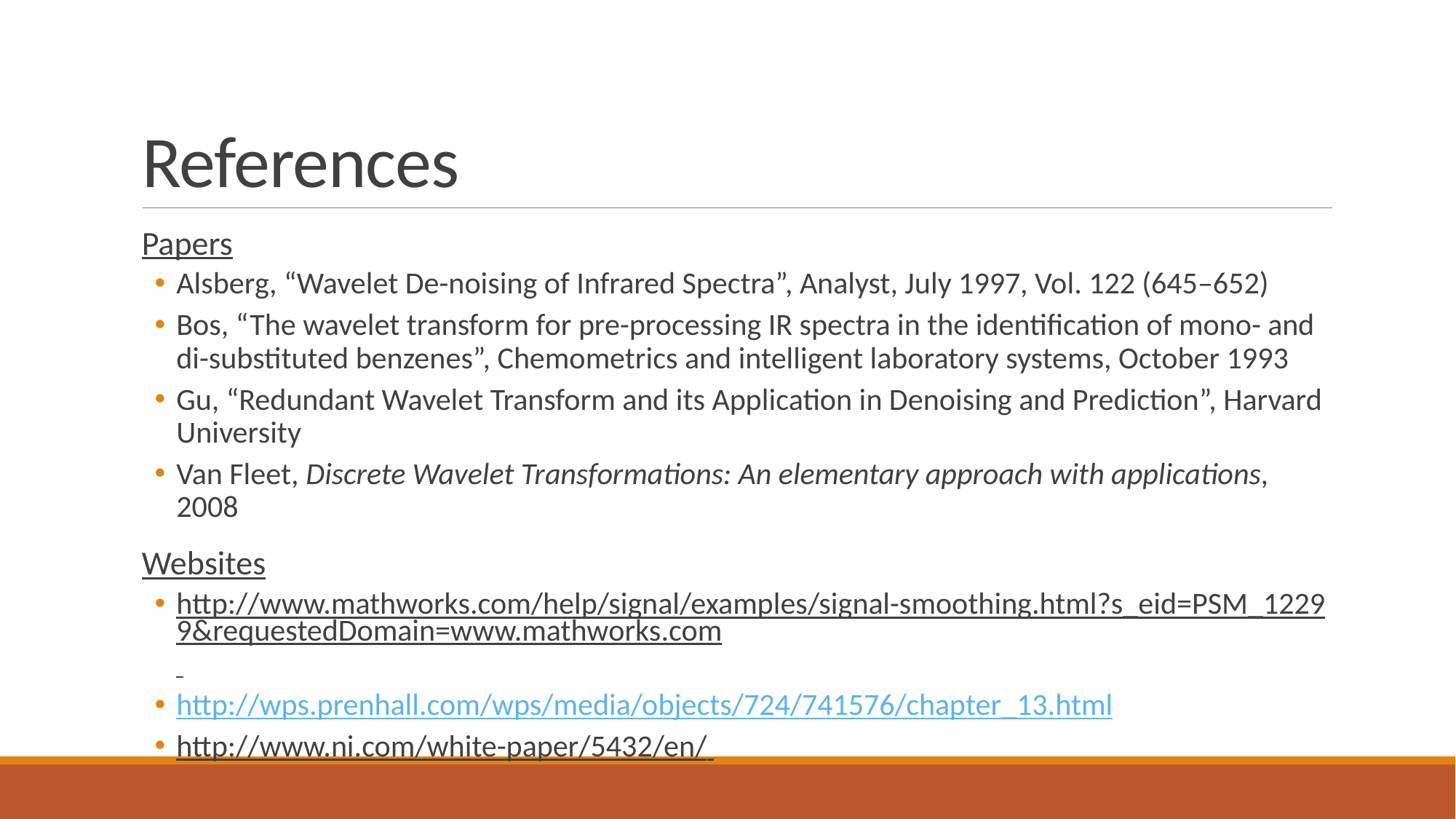

# References
Papers
Alsberg, “Wavelet De-noising of Infrared Spectra”, Analyst, July 1997, Vol. 122 (645–652)
Bos, “The wavelet transform for pre-processing IR spectra in the identification of mono- and di-substituted benzenes”, Chemometrics and intelligent laboratory systems, October 1993
Gu, “Redundant Wavelet Transform and its Application in Denoising and Prediction”, Harvard University
Van Fleet, Discrete Wavelet Transformations: An elementary approach with applications, 2008
Websites
http://www.mathworks.com/help/signal/examples/signal-smoothing.html?s_eid=PSM_12299&requestedDomain=www.mathworks.com
http://wps.prenhall.com/wps/media/objects/724/741576/chapter_13.html
http://www.ni.com/white-paper/5432/en/